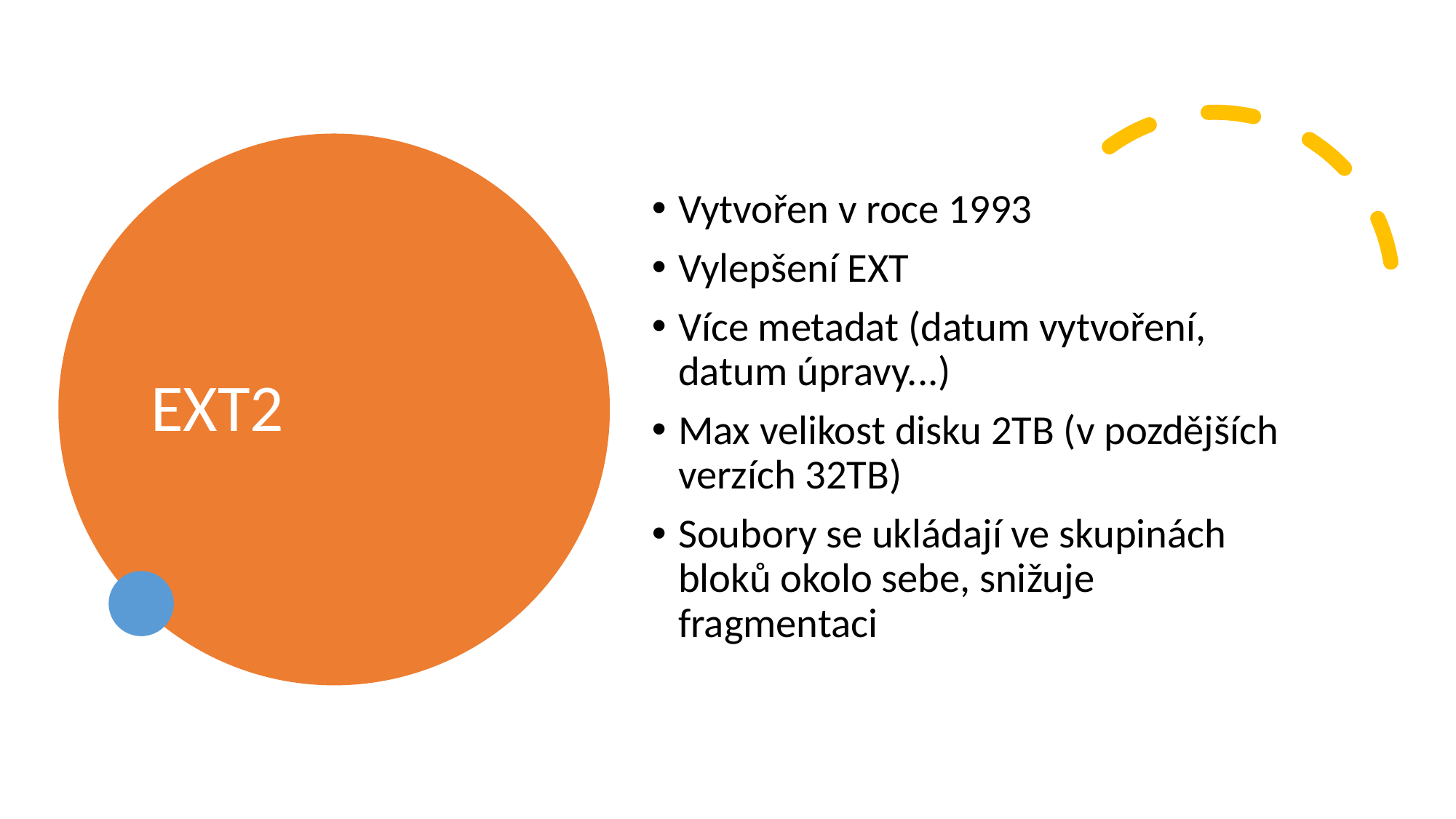

# EXT2
Vytvořen v roce 1993
Vylepšení EXT
Více metadat (datum vytvoření, datum úpravy...)
Max velikost disku 2TB (v pozdějších verzích 32TB)
Soubory se ukládají ve skupinách bloků okolo sebe, snižuje fragmentaci